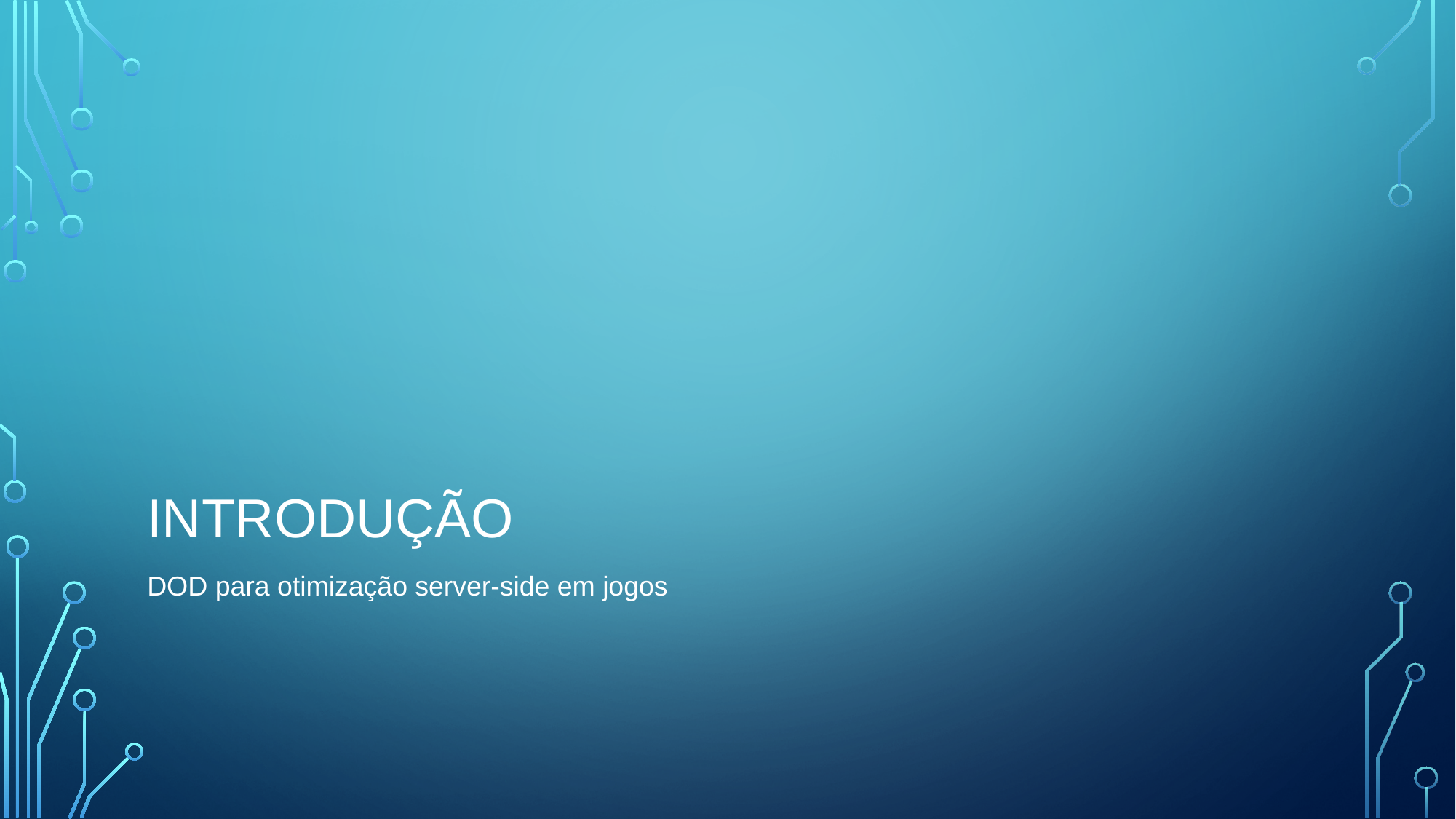

# Introdução
DOD para otimização server-side em jogos